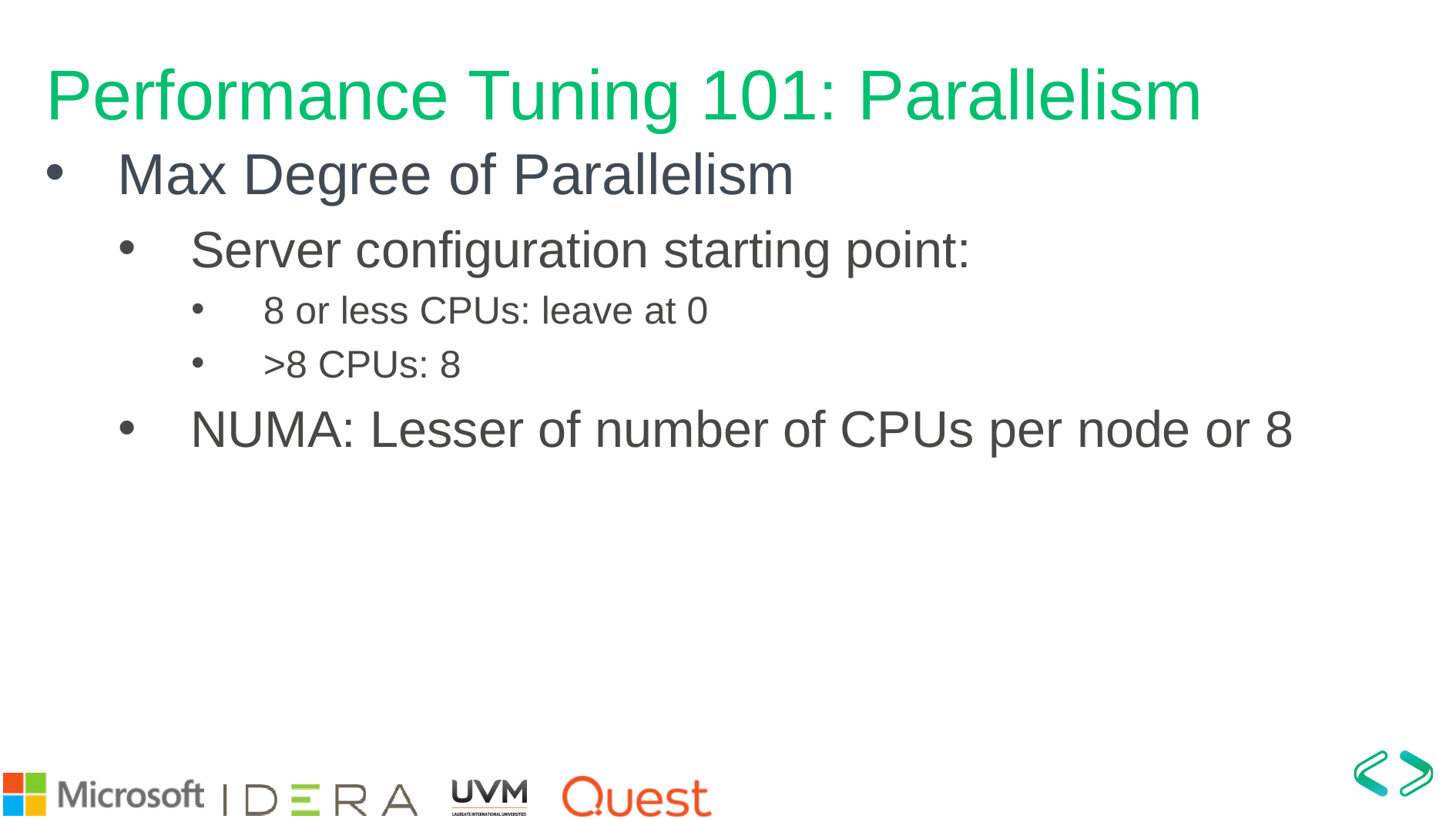

# Performance Tuning 101: Parallelism
Max Degree of Parallelism
Server configuration starting point:
8 or less CPUs: leave at 0
>8 CPUs: 8
NUMA: Lesser of number of CPUs per node or 8